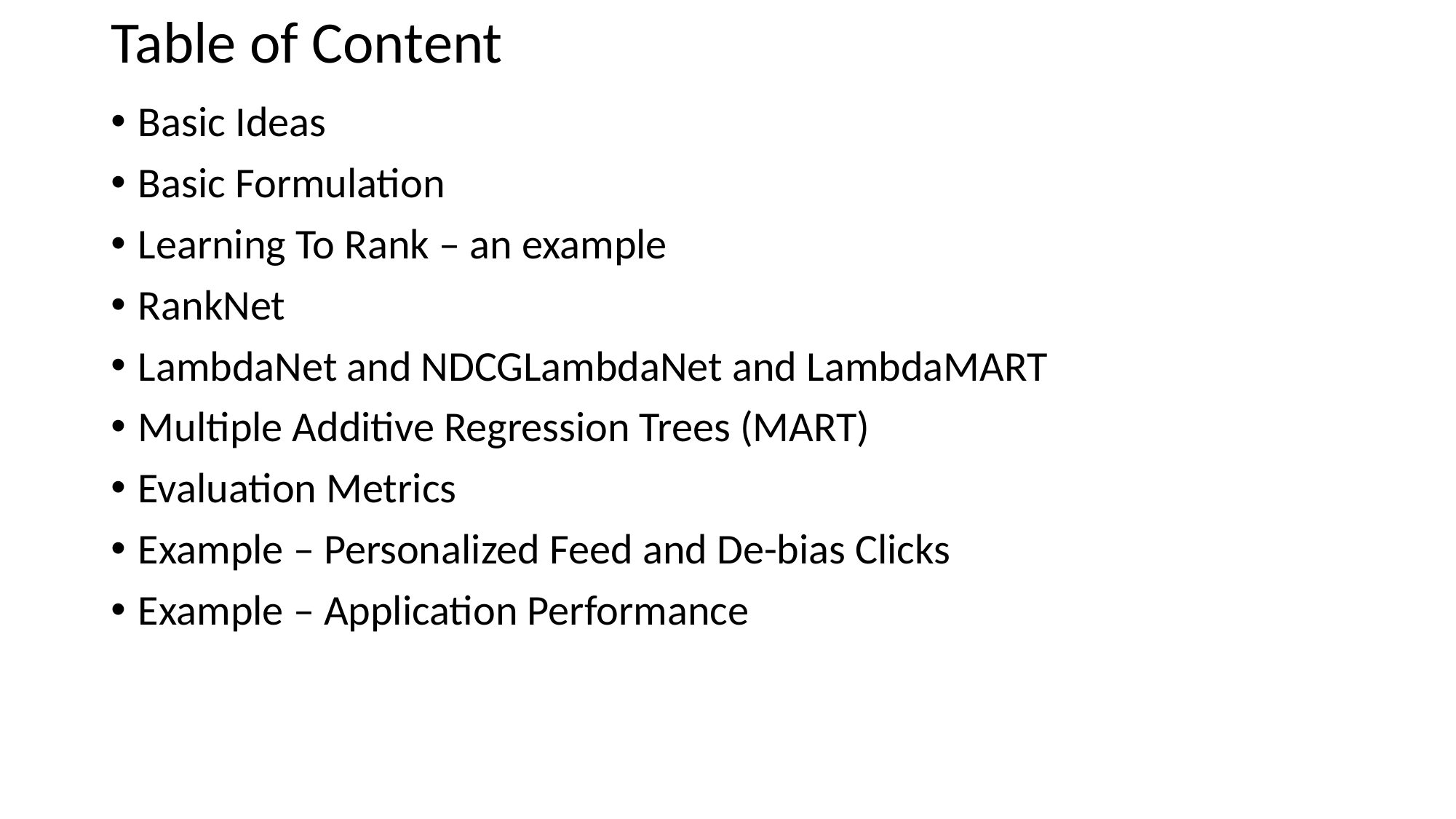

# Table of Content
Basic Ideas
Basic Formulation
Learning To Rank – an example
RankNet
LambdaNet and NDCGLambdaNet and LambdaMART
Multiple Additive Regression Trees (MART)
Evaluation Metrics
Example – Personalized Feed and De-bias Clicks
Example – Application Performance